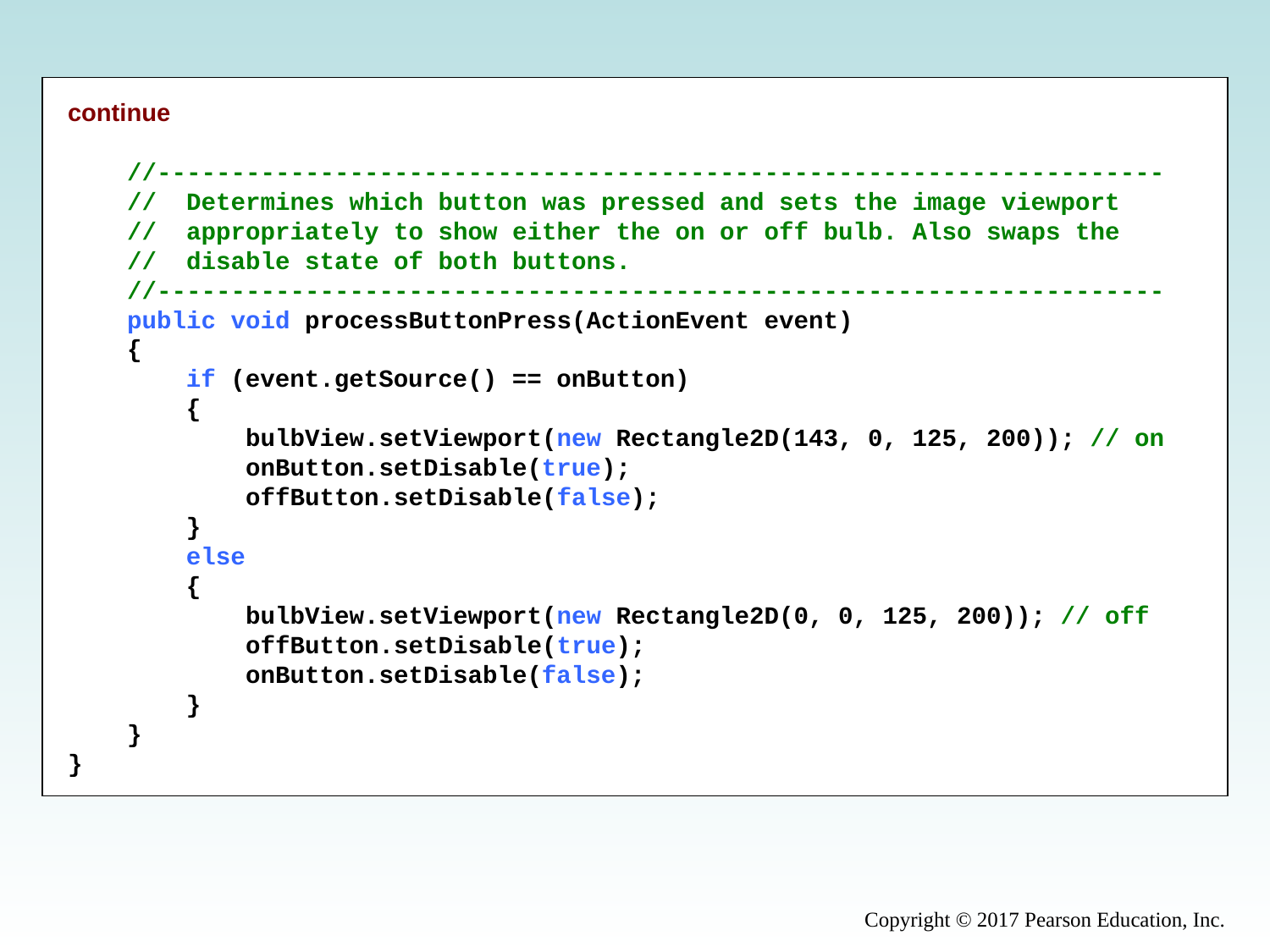

continue

    //--------------------------------------------------------------------
    //  Determines which button was pressed and sets the image viewport
    //  appropriately to show either the on or off bulb. Also swaps the
    //  disable state of both buttons.
    //--------------------------------------------------------------------
    public void processButtonPress(ActionEvent event)
    {
        if (event.getSource() == onButton)
        {
            bulbView.setViewport(new Rectangle2D(143, 0, 125, 200)); // on
            onButton.setDisable(true);
            offButton.setDisable(false);
        }
        else
        {
            bulbView.setViewport(new Rectangle2D(0, 0, 125, 200)); // off
            offButton.setDisable(true);
            onButton.setDisable(false);
        }
    }
}
Copyright © 2017 Pearson Education, Inc.